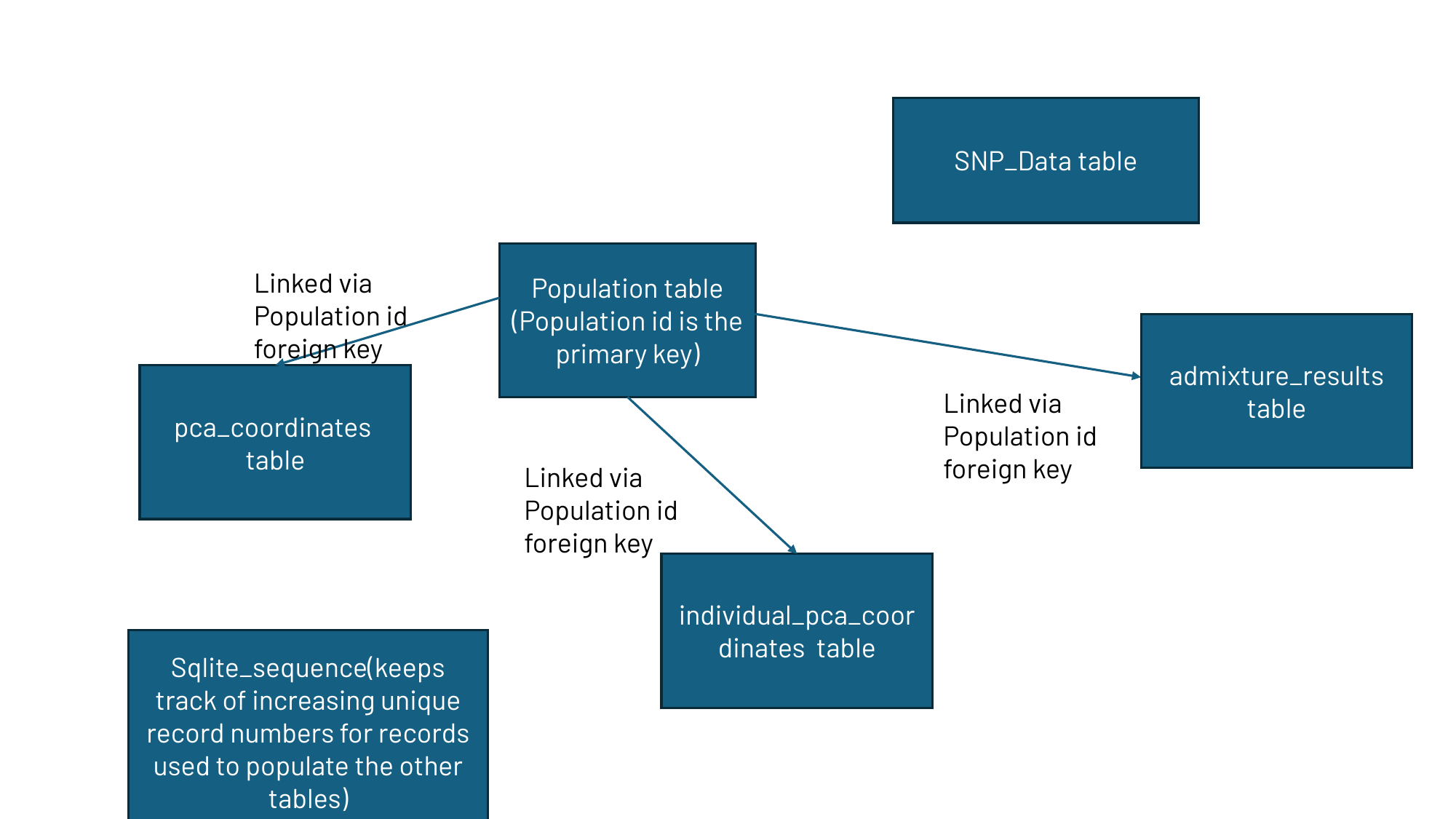

SNP_Data table
Population table
(Population id is the primary key)
Linked via Population id foreign key
admixture_results table
pca_coordinates  table
Linked via Population id foreign key
Linked via Population id  foreign key
individual_pca_coordinates  table
Sqlite_sequence(keeps track of increasing unique record numbers for records used to populate the other tables)